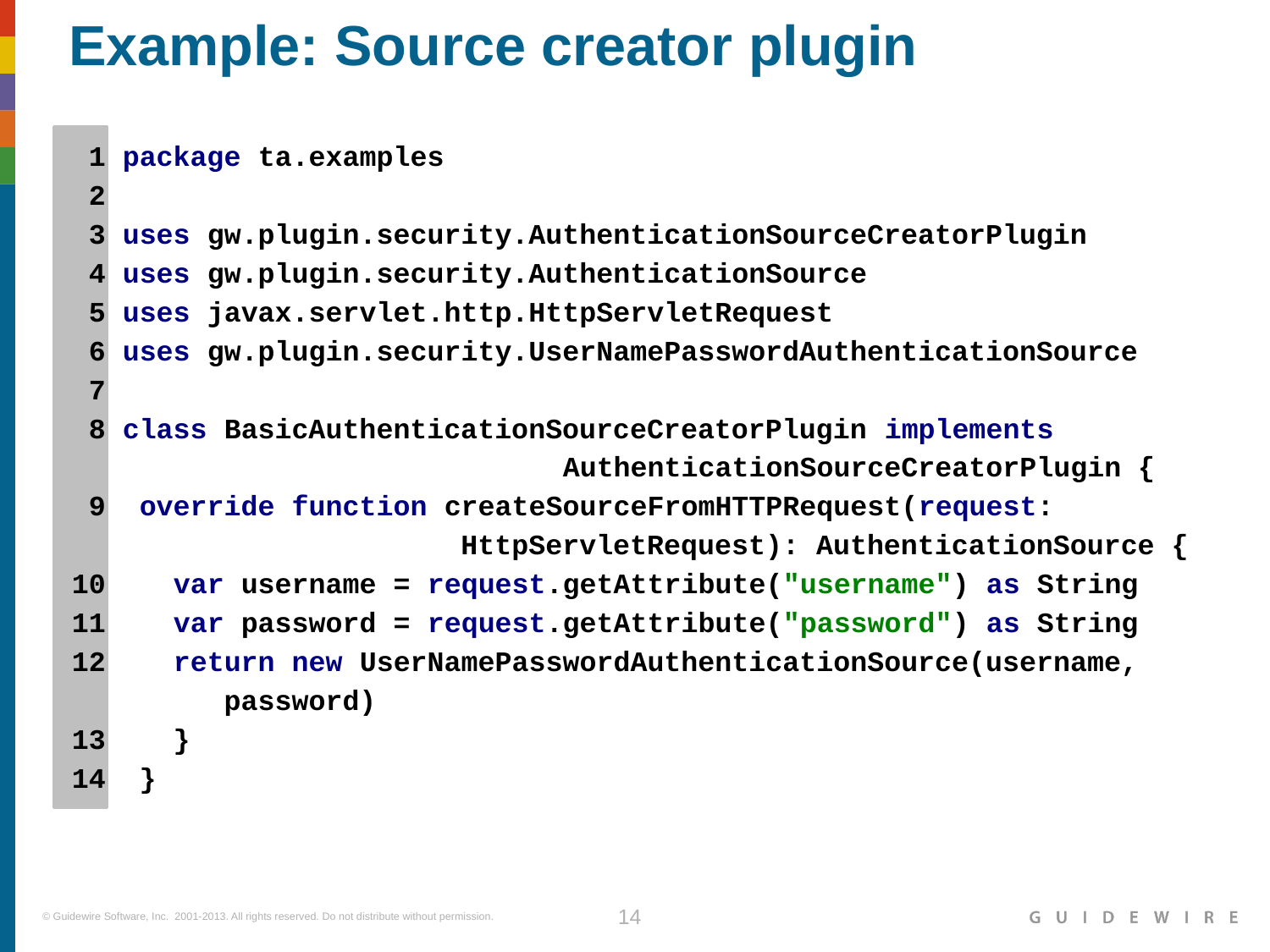

# Example: Source creator plugin

  1 package ta.examples
  2
  3 uses gw.plugin.security.AuthenticationSourceCreatorPlugin
  4 uses gw.plugin.security.AuthenticationSource
  5 uses javax.servlet.http.HttpServletRequest
  6 uses gw.plugin.security.UserNamePasswordAuthenticationSource
  7
  8 class BasicAuthenticationSourceCreatorPlugin implements
                              AuthenticationSourceCreatorPlugin {
  9  override function createSourceFromHTTPRequest(request:
                        HttpServletRequest): AuthenticationSource {
 10    var username = request.getAttribute("username") as String
 11    var password = request.getAttribute("password") as String
 12    return new UserNamePasswordAuthenticationSource(username,
          password)
 13    }
 14  }